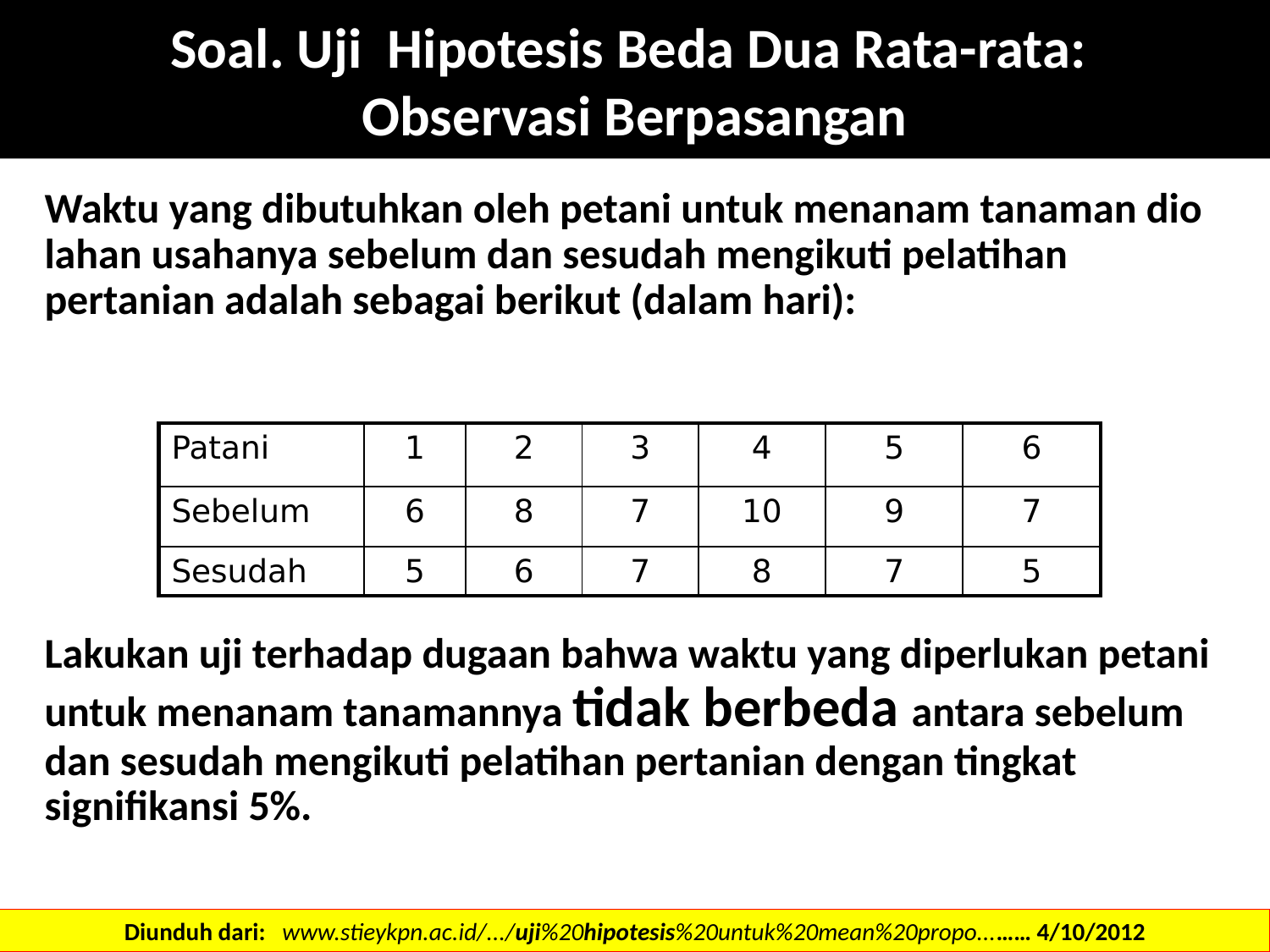

# Soal. Uji  Hipotesis Beda Dua Rata-rata: Observasi Berpasangan
Waktu yang dibutuhkan oleh petani untuk menanam tanaman dio lahan usahanya sebelum dan sesudah mengikuti pelatihan pertanian adalah sebagai berikut (dalam hari):

Lakukan uji terhadap dugaan bahwa waktu yang diperlukan petani untuk menanam tanamannya tidak berbeda antara sebelum dan sesudah mengikuti pelatihan pertanian dengan tingkat signifikansi 5%.
| Patani | 1 | 2 | 3 | 4 | 5 | 6 |
| --- | --- | --- | --- | --- | --- | --- |
| Sebelum | 6 | 8 | 7 | 10 | 9 | 7 |
| Sesudah | 5 | 6 | 7 | 8 | 7 | 5 |
Diunduh dari:   www.stieykpn.ac.id/.../uji%20hipotesis%20untuk%20mean%20propo...…… 4/10/2012